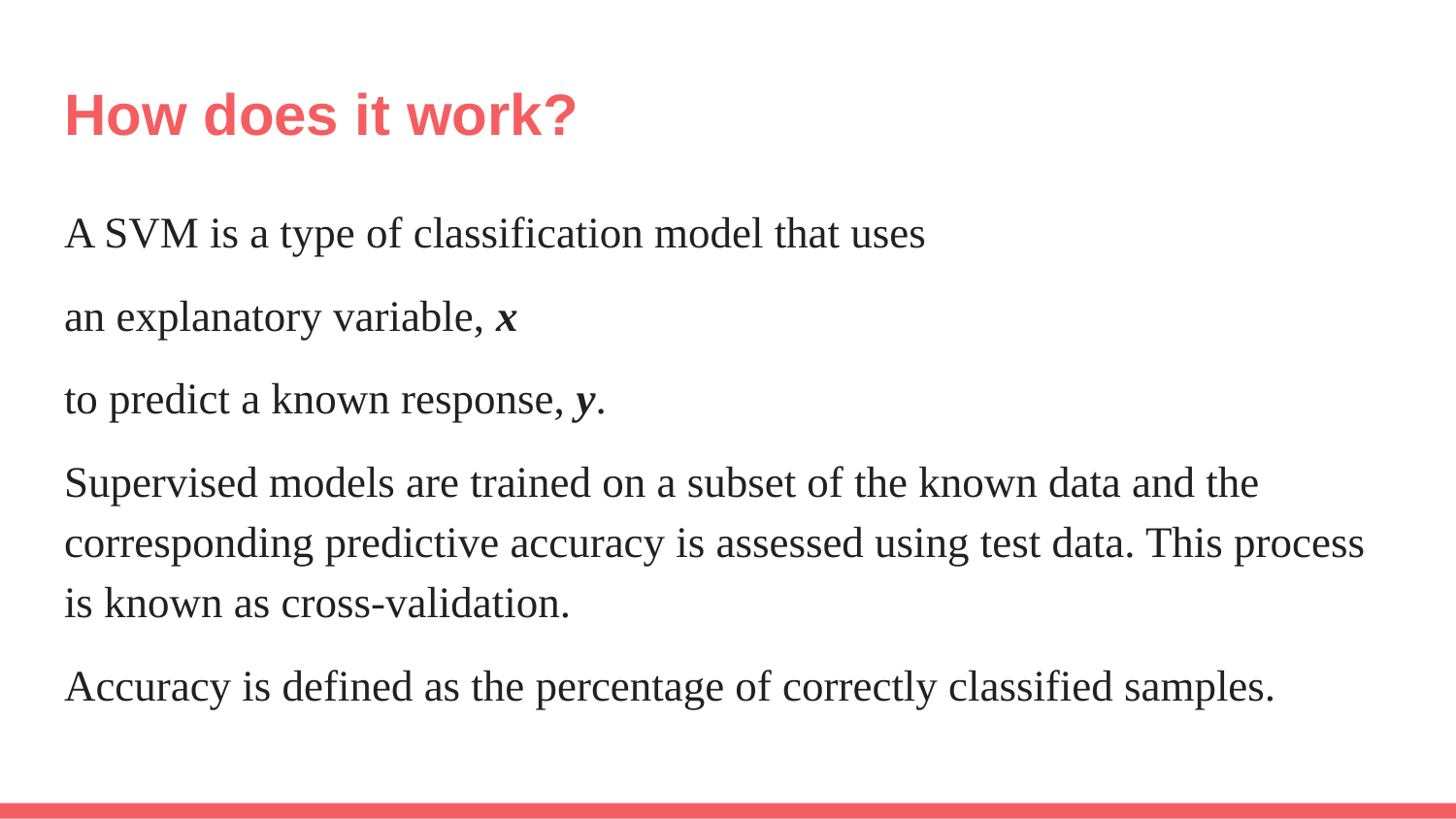

# How does it work?
A SVM is a type of classification model that uses
an explanatory variable, x
to predict a known response, y.
Supervised models are trained on a subset of the known data and the corresponding predictive accuracy is assessed using test data. This process is known as cross-validation.
Accuracy is defined as the percentage of correctly classified samples.